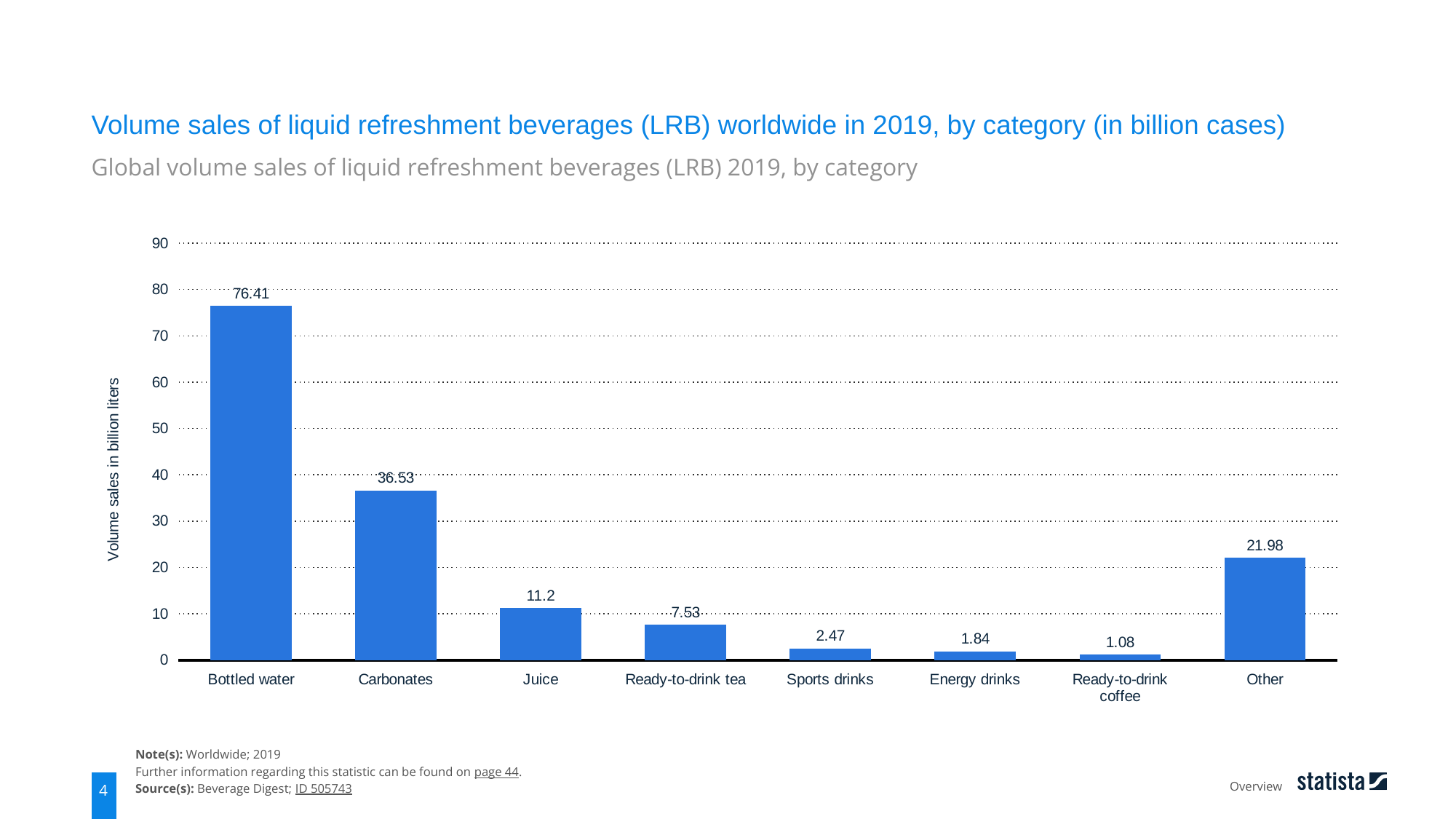

Volume sales of liquid refreshment beverages (LRB) worldwide in 2019, by category (in billion cases)
Global volume sales of liquid refreshment beverages (LRB) 2019, by category

### Chart

| Category | data |
|---|---|
| Bottled water | 76.41 |
| Carbonates | 36.53 |
| Juice | 11.2 |
| Ready-to-drink tea | 7.53 |
| Sports drinks | 2.47 |
| Energy drinks | 1.84 |
| Ready-to-drink coffee | 1.08 |
| Other | 21.98 |
Note(s): Worldwide; 2019
Further information regarding this statistic can be found on page 44.
Source(s): Beverage Digest; ID 505743
Overview

4